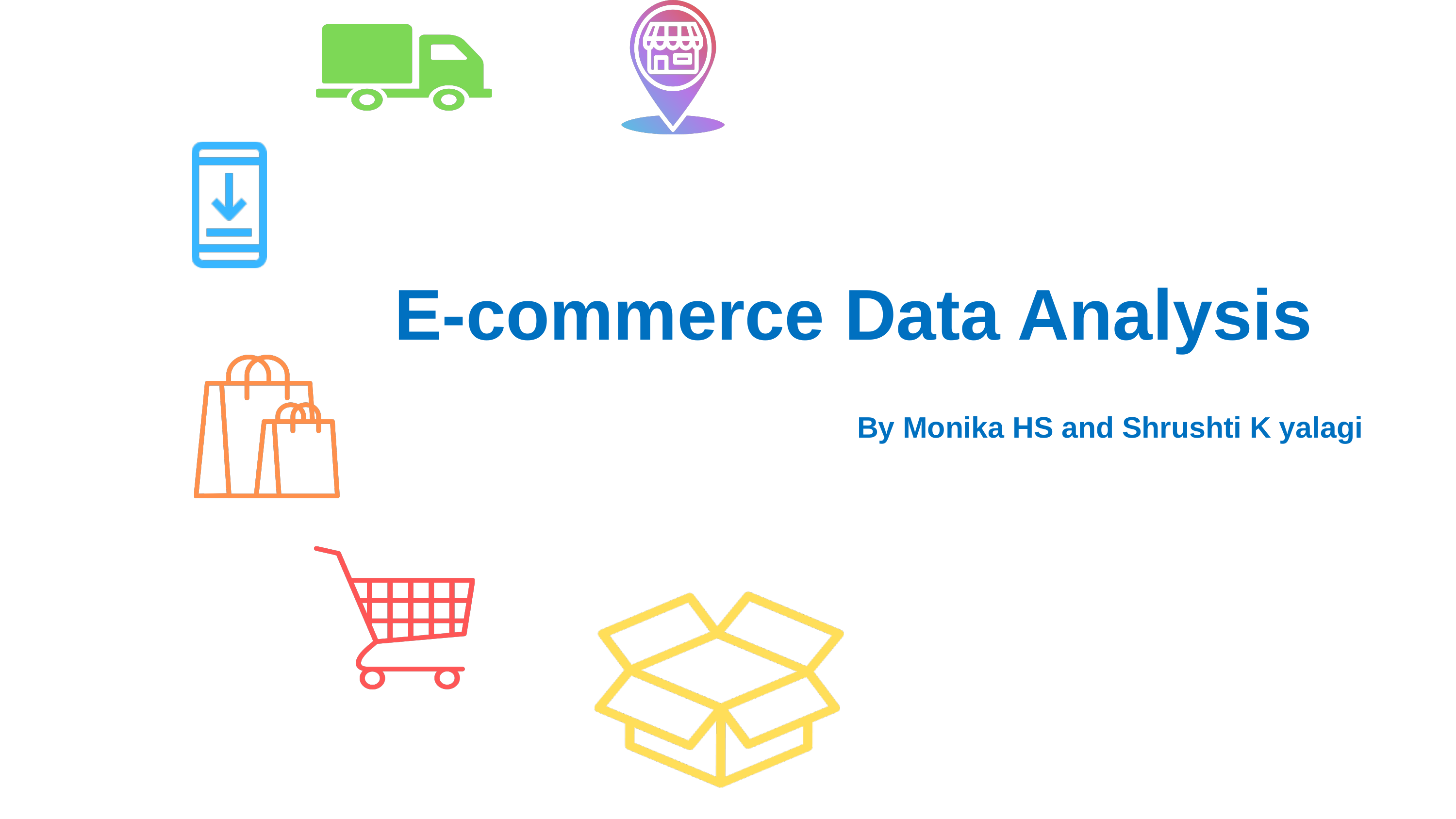

E-commerce Data Analysis
                                                By Monika HS and Shrushti K yalagi